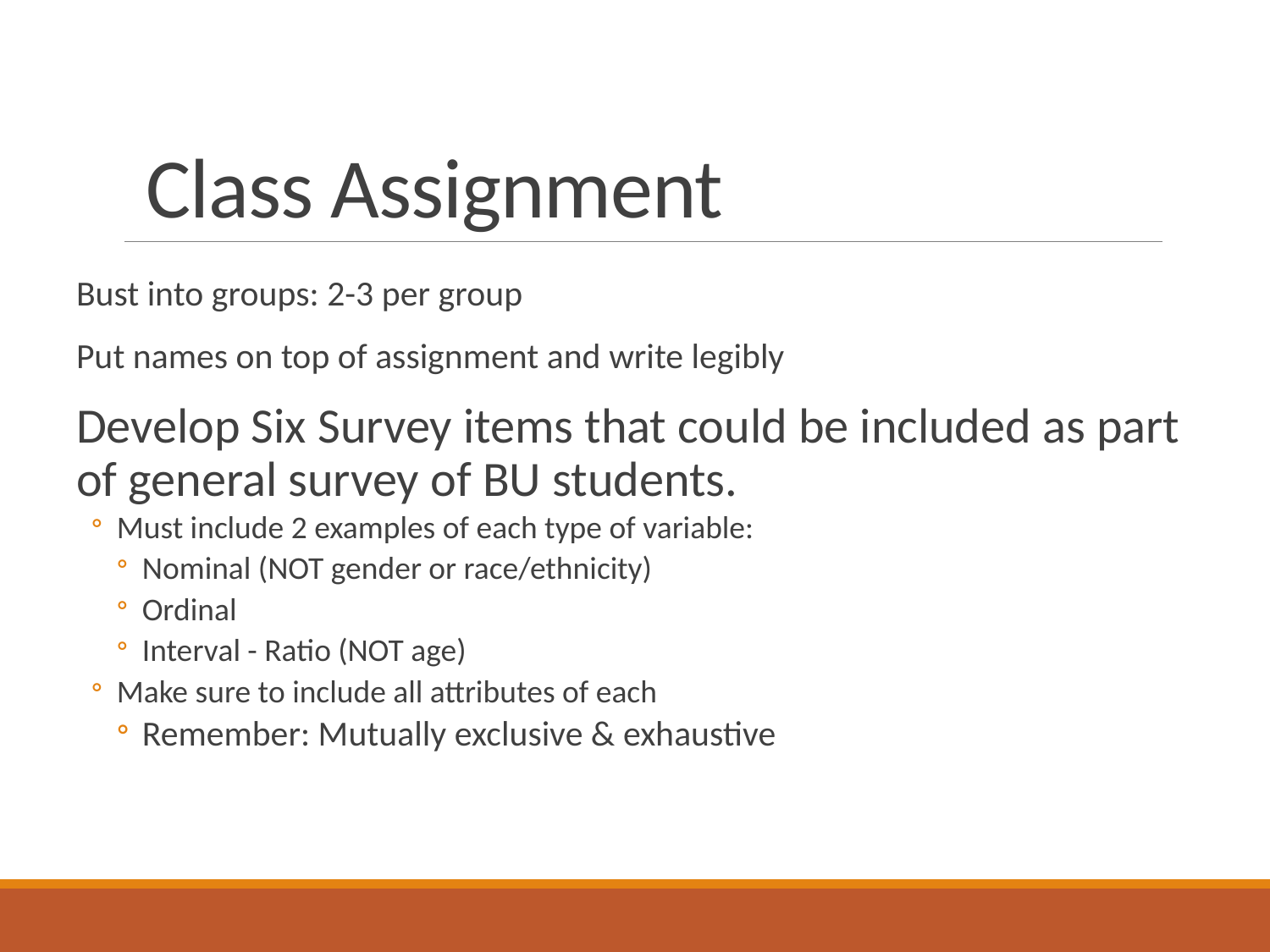

# Class Assignment
Bust into groups: 2-3 per group
Put names on top of assignment and write legibly
Develop Six Survey items that could be included as part of general survey of BU students.
Must include 2 examples of each type of variable:
Nominal (NOT gender or race/ethnicity)
Ordinal
Interval - Ratio (NOT age)
Make sure to include all attributes of each
Remember: Mutually exclusive & exhaustive